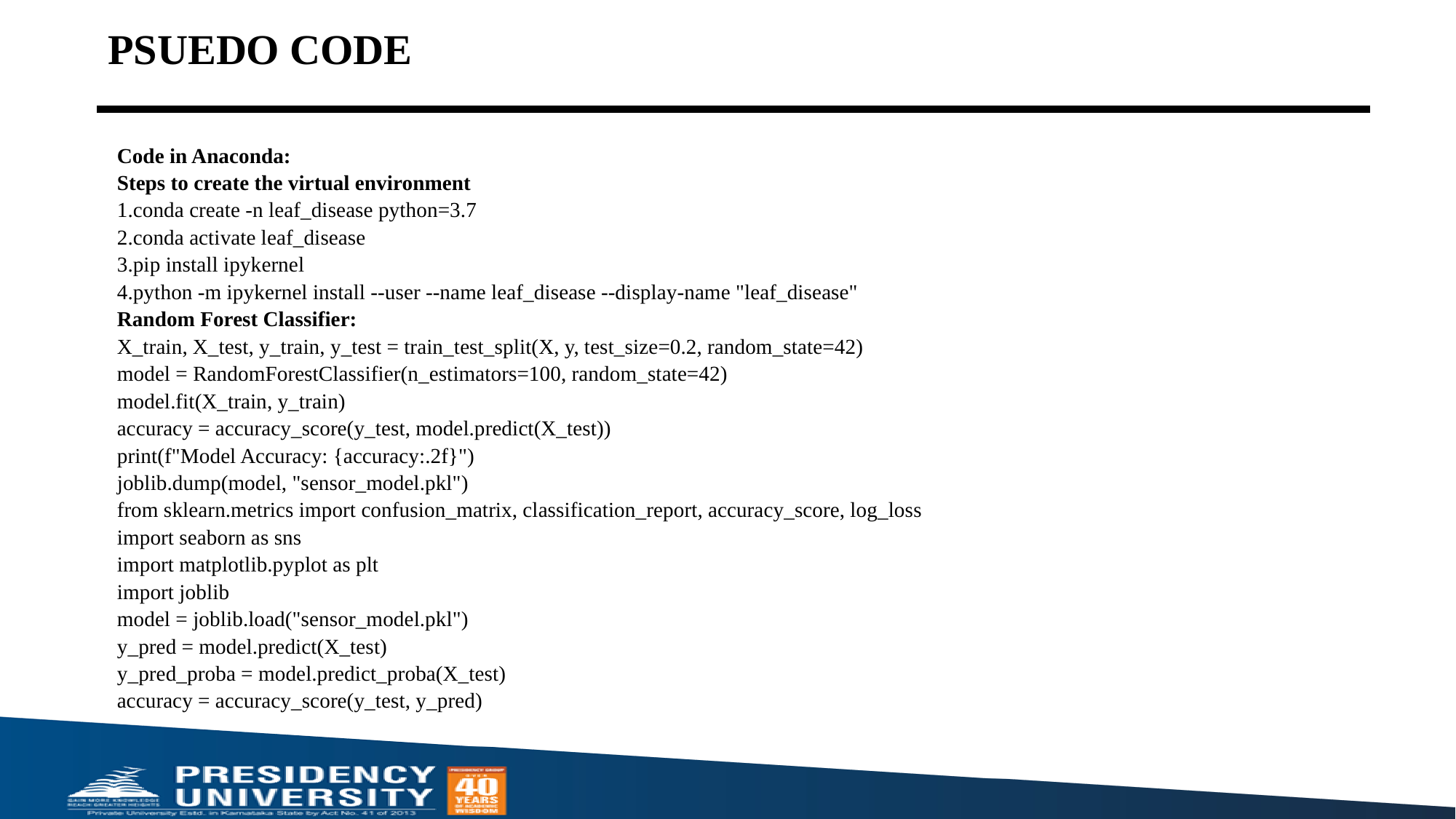

# PSUEDO CODE
Code in Anaconda:
Steps to create the virtual environment
1.conda create -n leaf_disease python=3.7
2.conda activate leaf_disease
3.pip install ipykernel
4.python -m ipykernel install --user --name leaf_disease --display-name "leaf_disease"
Random Forest Classifier:
X_train, X_test, y_train, y_test = train_test_split(X, y, test_size=0.2, random_state=42)
model = RandomForestClassifier(n_estimators=100, random_state=42)
model.fit(X_train, y_train)
accuracy = accuracy_score(y_test, model.predict(X_test))
print(f"Model Accuracy: {accuracy:.2f}")
joblib.dump(model, "sensor_model.pkl")
from sklearn.metrics import confusion_matrix, classification_report, accuracy_score, log_loss
import seaborn as sns
import matplotlib.pyplot as plt
import joblib
model = joblib.load("sensor_model.pkl")
y_pred = model.predict(X_test)
y_pred_proba = model.predict_proba(X_test)
accuracy = accuracy_score(y_test, y_pred)